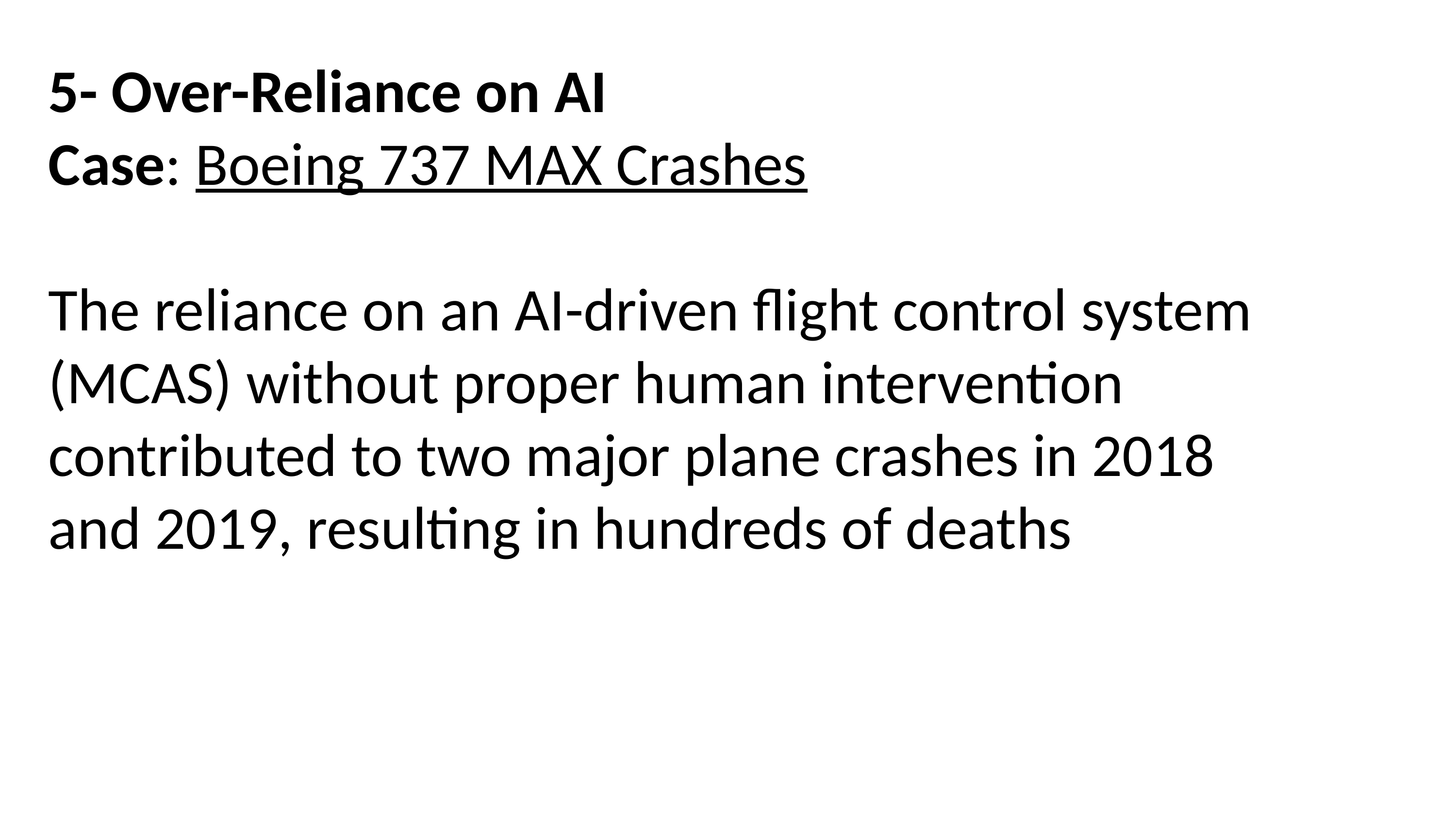

5- Over-Reliance on AI
Case: Boeing 737 MAX Crashes
The reliance on an AI-driven flight control system (MCAS) without proper human intervention contributed to two major plane crashes in 2018 and 2019, resulting in hundreds of deaths